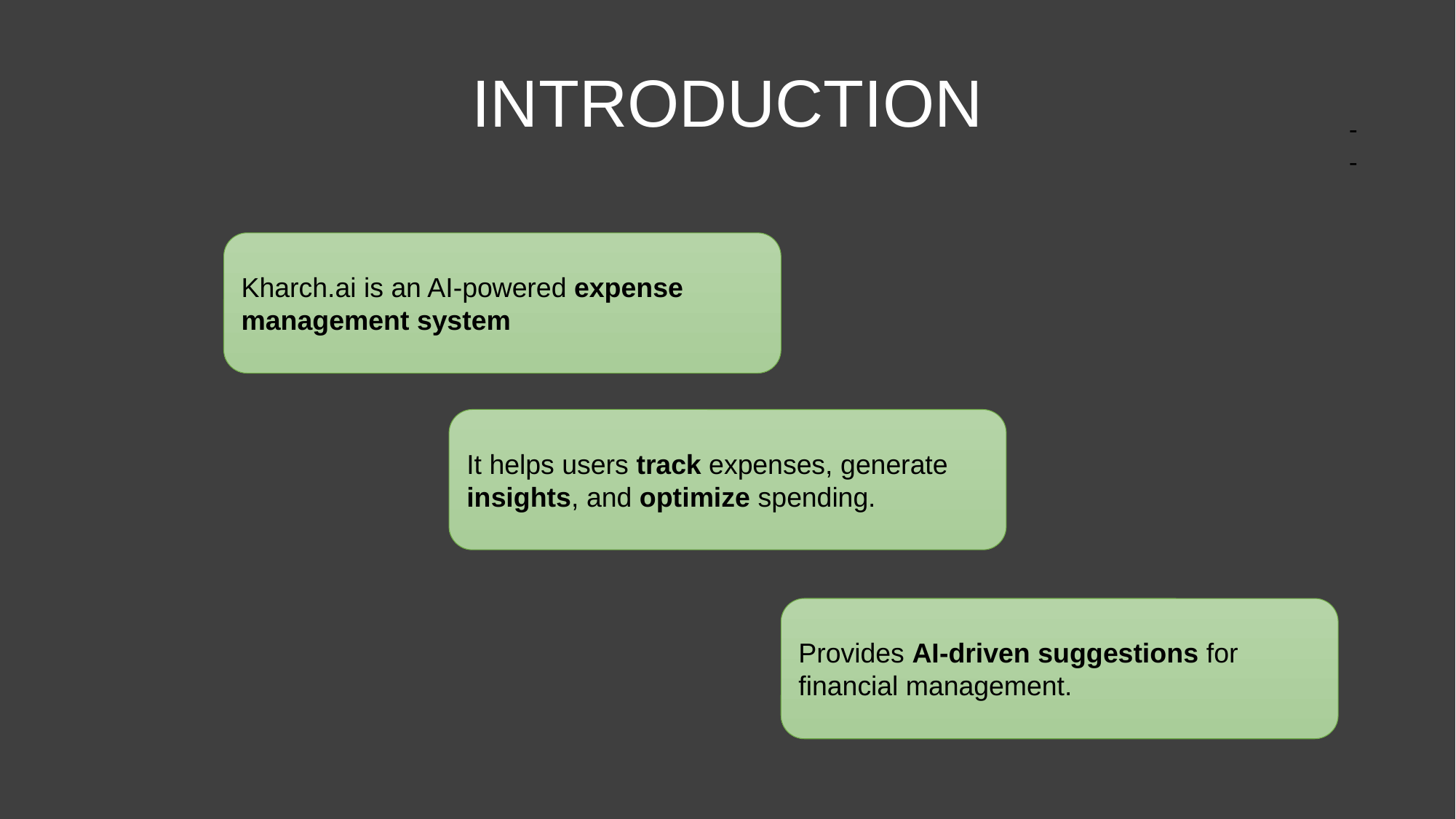

# INTRODUCTION
-
-
Kharch.ai is an AI-powered expense management system
It helps users track expenses, generate insights, and optimize spending.
Provides AI-driven suggestions for financial management.